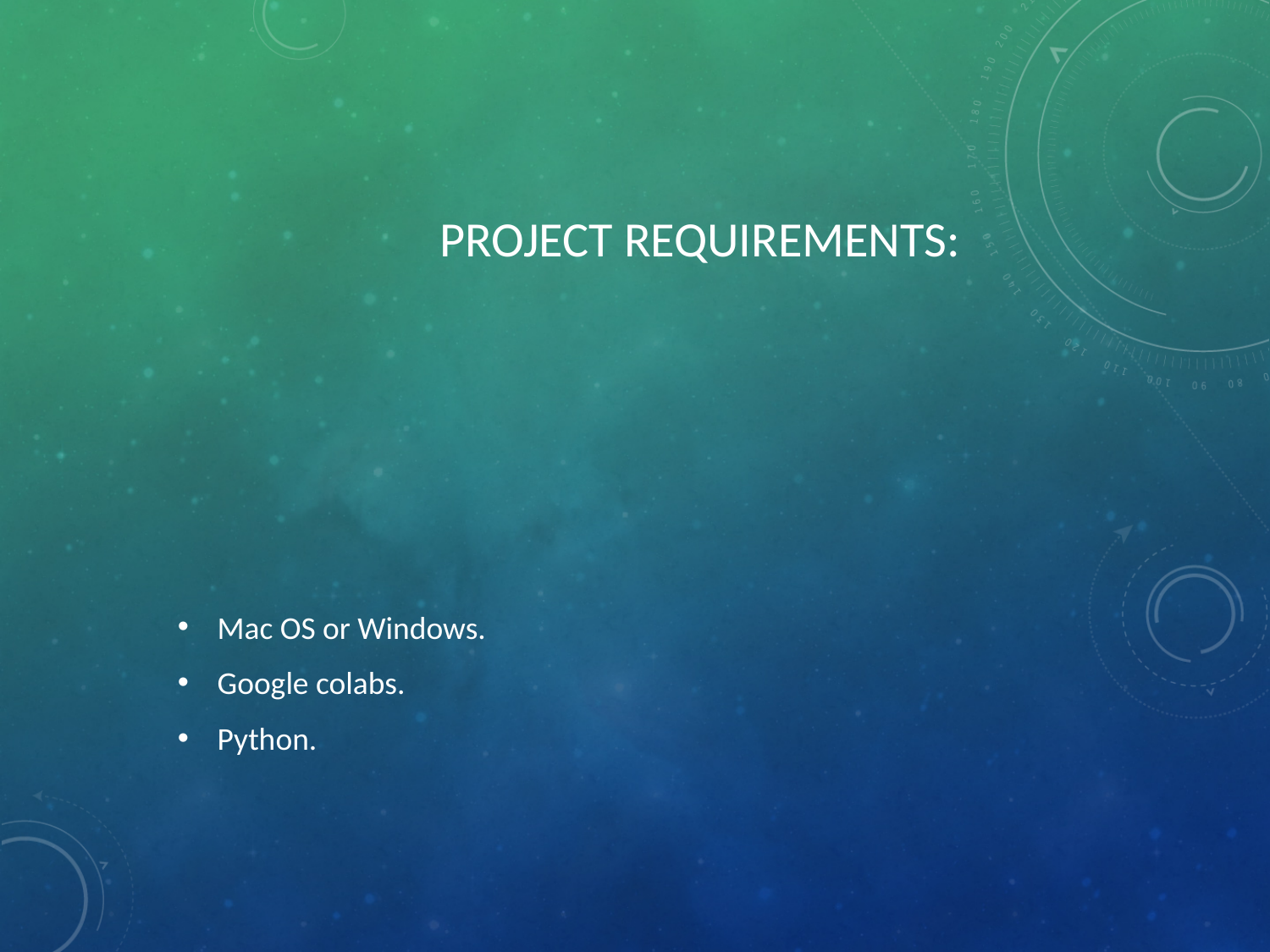

# Project Requirements:
Mac OS or Windows.
Google colabs.
Python.